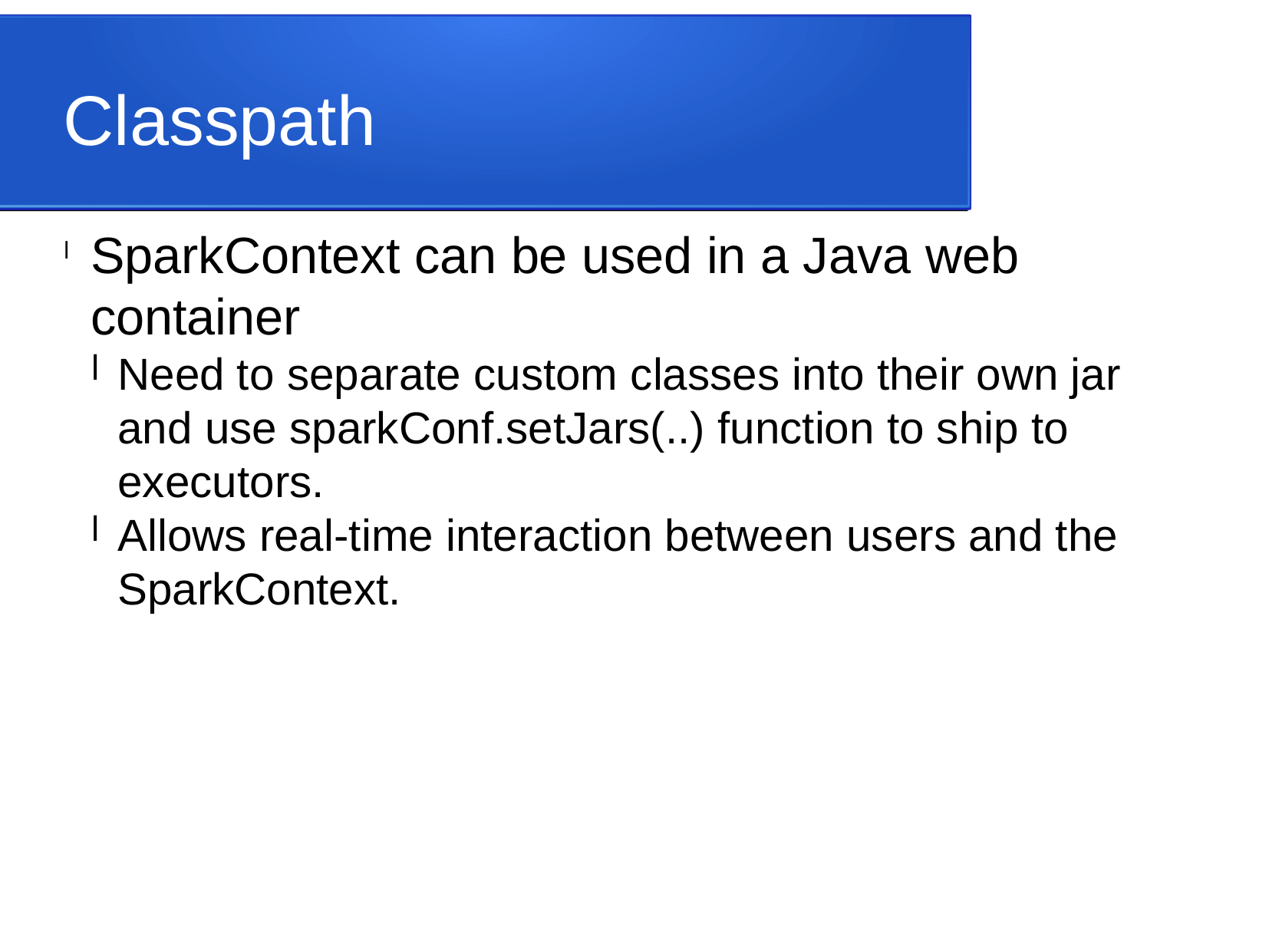

Classpath
SparkContext can be used in a Java web container
Need to separate custom classes into their own jar and use sparkConf.setJars(..) function to ship to executors.
Allows real-time interaction between users and the SparkContext.